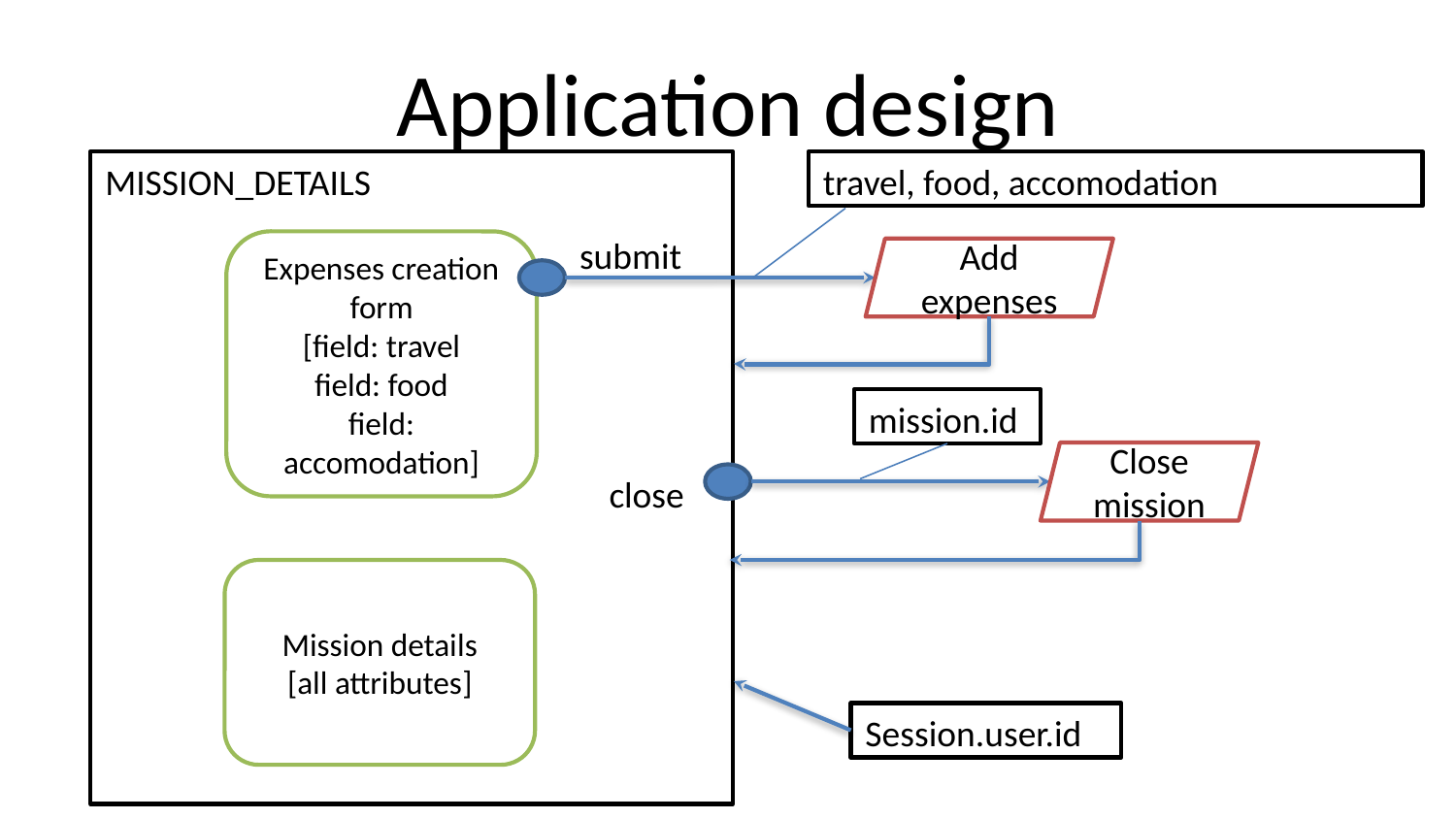

# Application design
MISSION_DETAILS
travel, food, accomodation
submit
Expenses creation form
[field: travel
field: food
field: accomodation]
Add expenses

mission.id
Close mission

close
Mission details
[all attributes]
Session.user.id